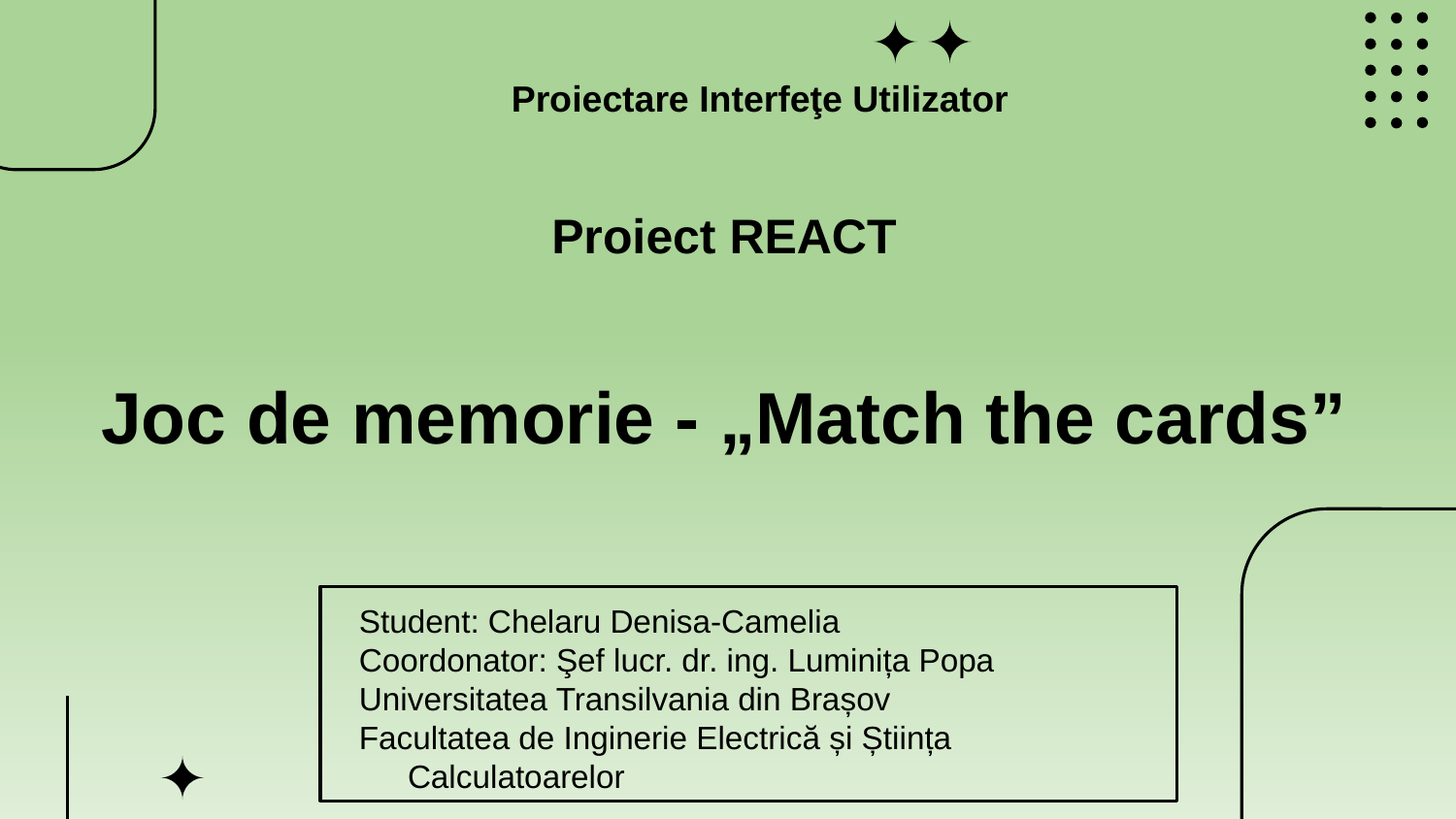

# Proiectare Interfeţe Utilizator   Proiect REACT Joc de memorie - „Match the cards”
Student: Chelaru Denisa-Camelia
Coordonator: Şef lucr. dr. ing. Luminița Popa
Universitatea Transilvania din Brașov
Facultatea de Inginerie Electrică și Știința Calculatoarelor